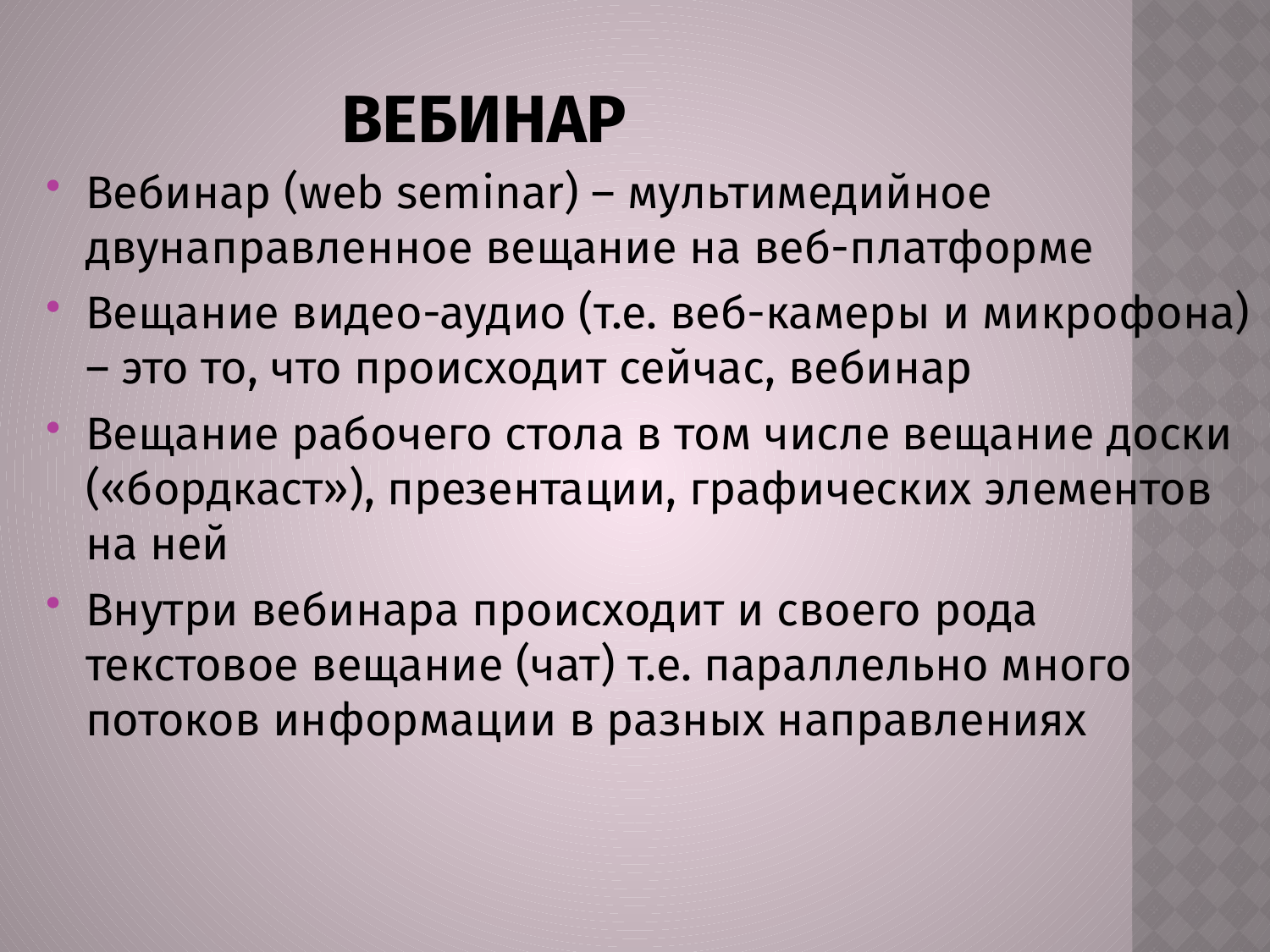

# Вебинар
Вебинар (web seminar) – мультимедийное двунаправленное вещание на веб-платформе
Вещание видео-аудио (т.е. веб-камеры и микрофона) – это то, что происходит сейчас, вебинар
Вещание рабочего стола в том числе вещание доски («бордкаст»), презентации, графических элементов на ней
Внутри вебинара происходит и своего рода текстовое вещание (чат) т.е. параллельно много потоков информации в разных направлениях